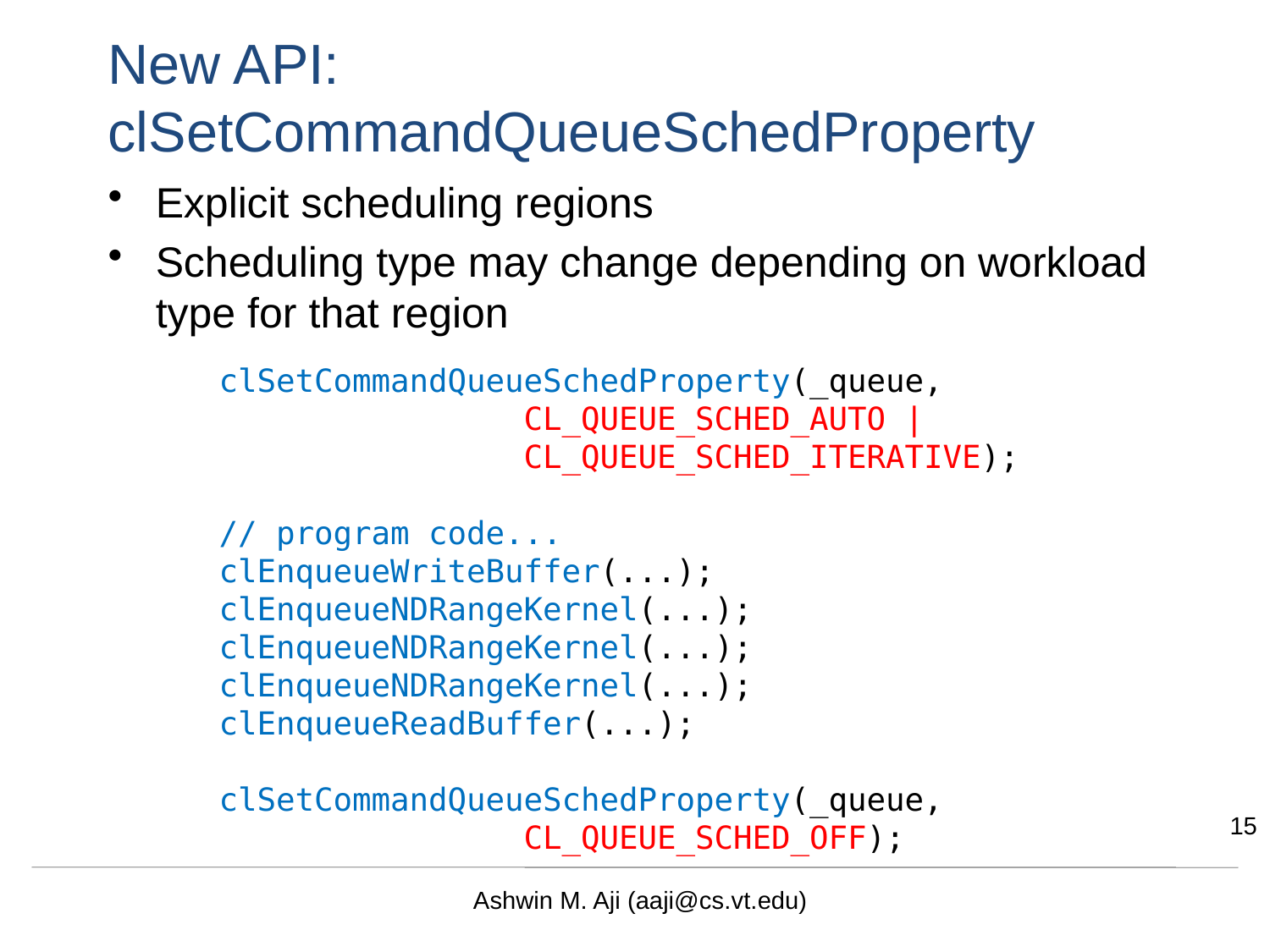

# New API: clSetCommandQueueSchedProperty
Explicit scheduling regions
Scheduling type may change depending on workload type for that region
clSetCommandQueueSchedProperty(_queue,
                CL_QUEUE_SCHED_AUTO |
                CL_QUEUE_SCHED_ITERATIVE);

// program code...
clEnqueueWriteBuffer(...);
clEnqueueNDRangeKernel(...);
clEnqueueNDRangeKernel(...);
clEnqueueNDRangeKernel(...);
clEnqueueReadBuffer(...);

clSetCommandQueueSchedProperty(_queue,
                CL_QUEUE_SCHED_OFF);
15
Ashwin M. Aji (aaji@cs.vt.edu)